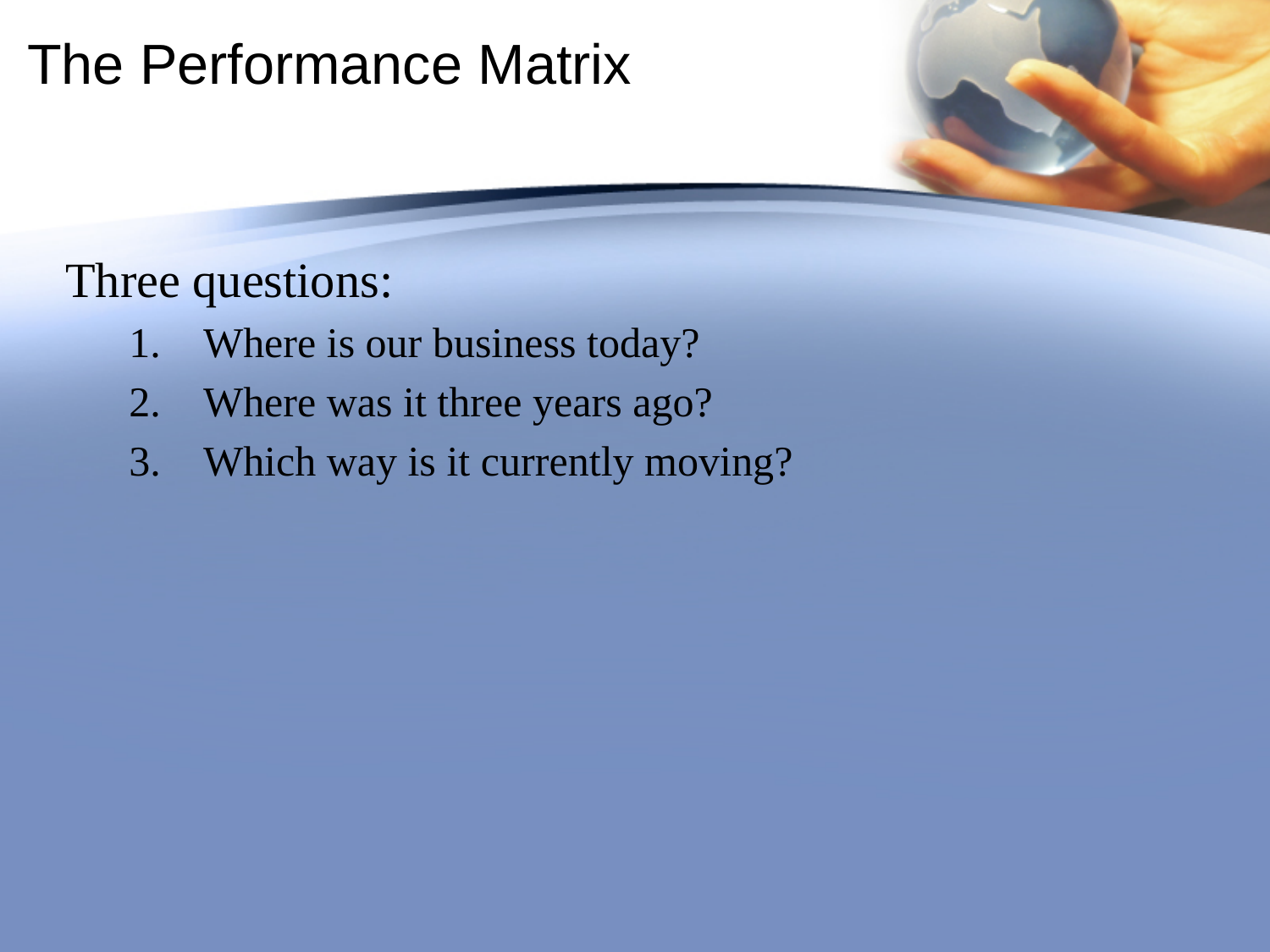

# The Performance Matrix
Three questions:
Where is our business today?
Where was it three years ago?
Which way is it currently moving?